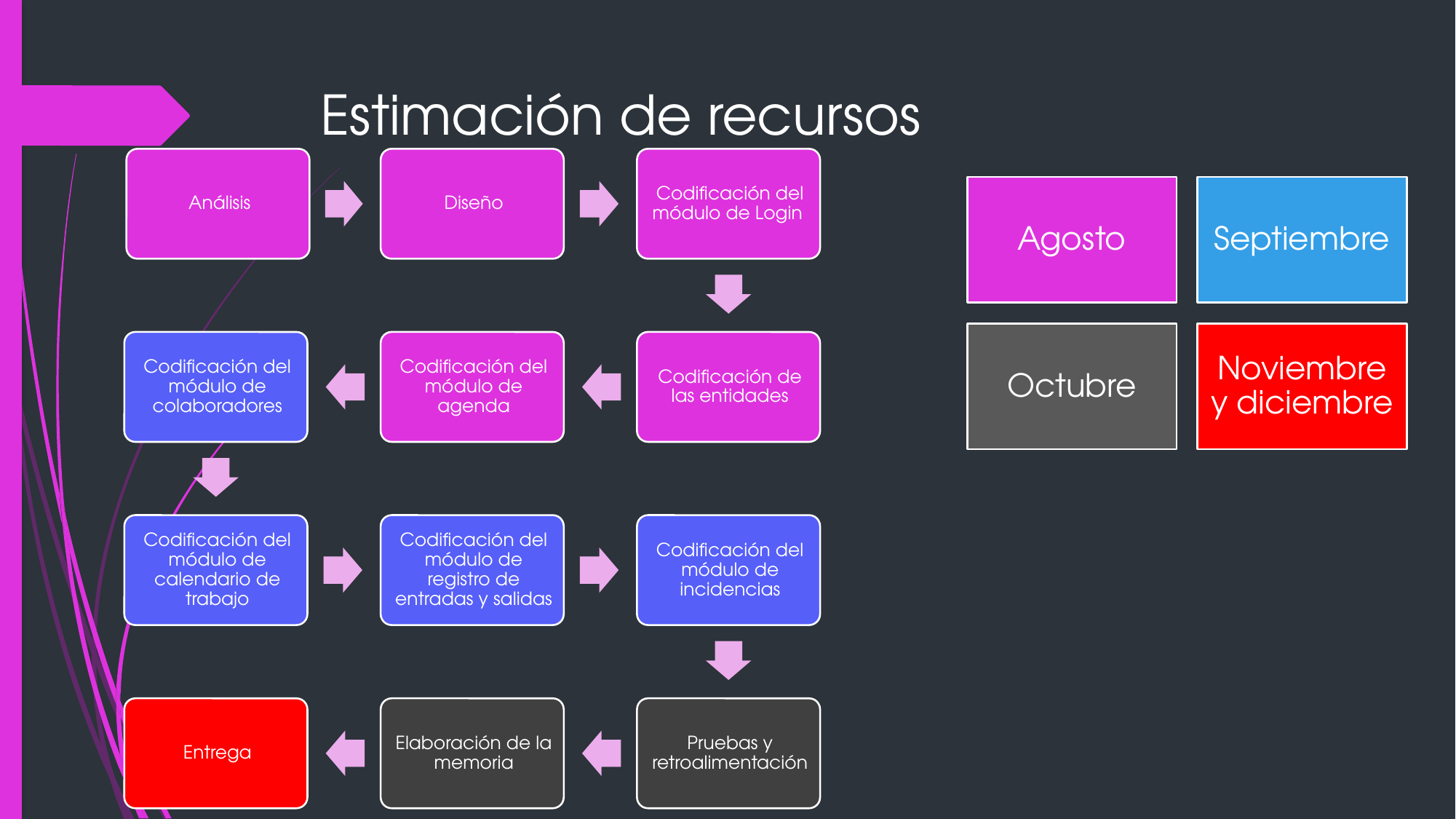

# Estimación de recursos
Agosto
Septiembre
Octubre
Noviembre y diciembre
Análisis

Diseño

Codificación del módulo de Login

Codificación de las entidades

Codificación del módulo de agenda

Codificación del módulo de colaboradores

Codificación del módulo de calendario de trabajo

Codificación del módulo de registro de entradas y salidas

Codificación del módulo de incidencias

Pruebas y retroalimentación

Elaboración de la memoria

Entrega